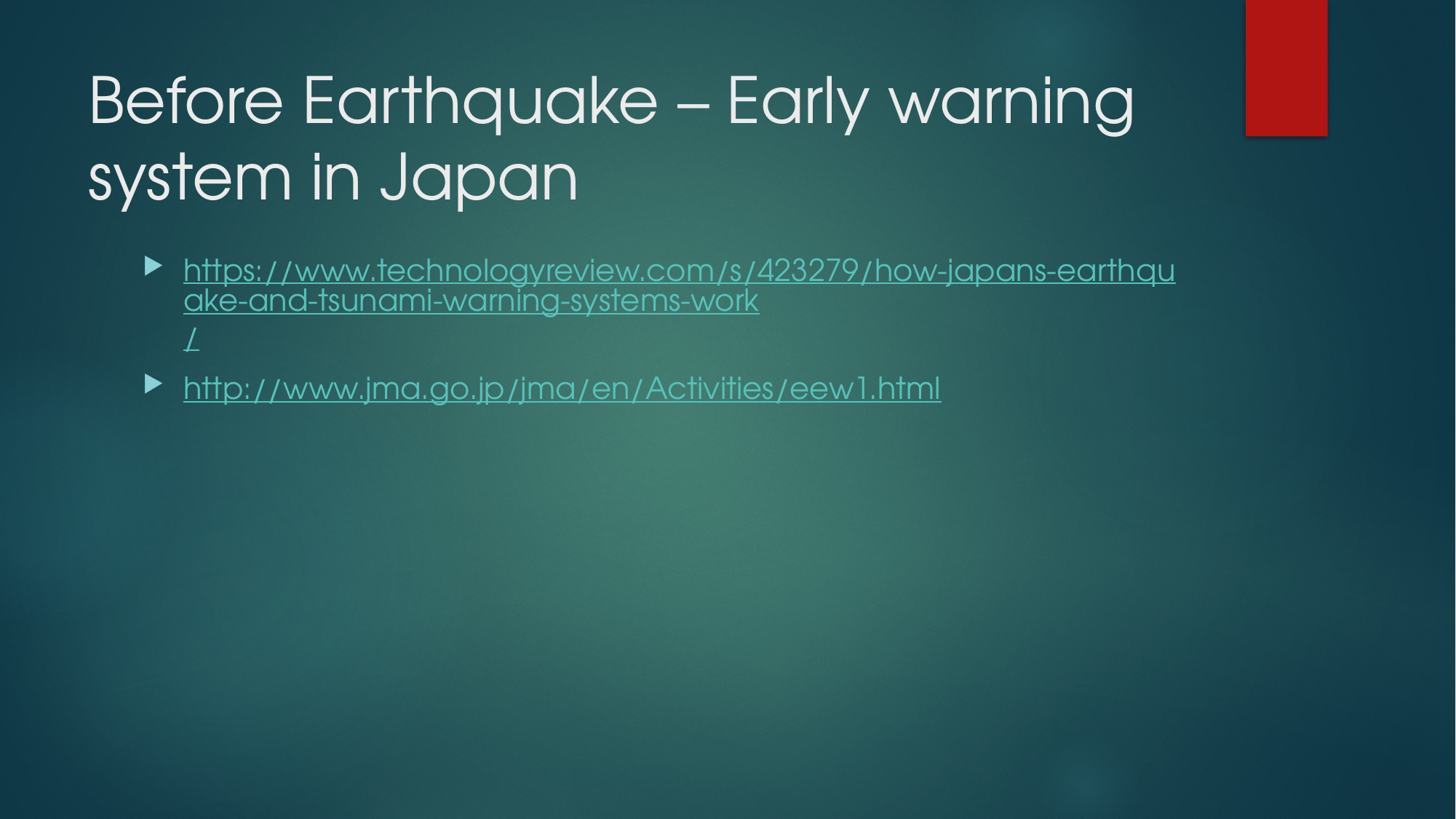

# Before Earthquake – Early warning system in Japan
https://www.technologyreview.com/s/423279/how-japans-earthquake-and-tsunami-warning-systems-work/
http://www.jma.go.jp/jma/en/Activities/eew1.html